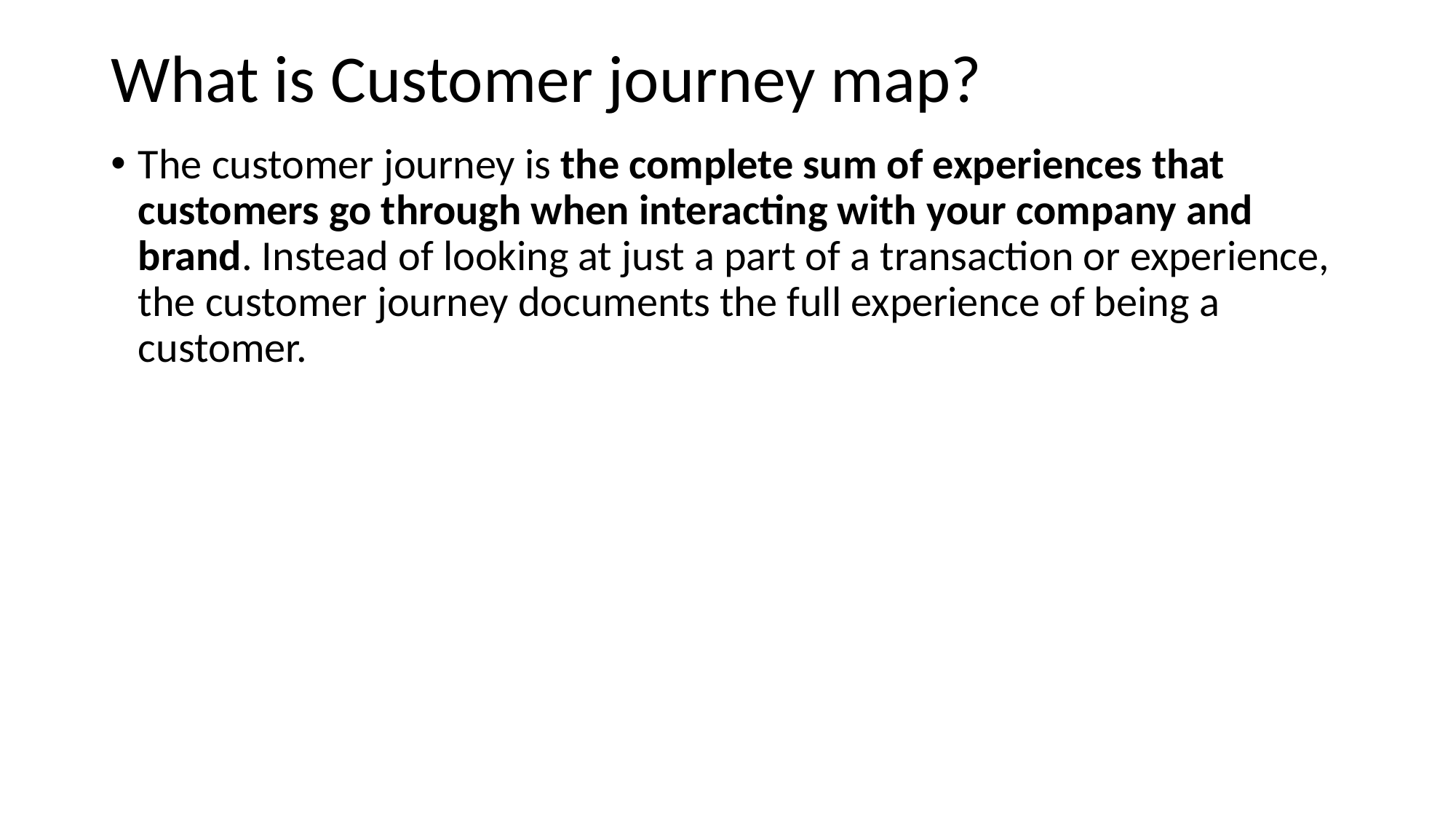

# What is Customer journey map?
The customer journey is the complete sum of experiences that customers go through when interacting with your company and brand. Instead of looking at just a part of a transaction or experience, the customer journey documents the full experience of being a customer.